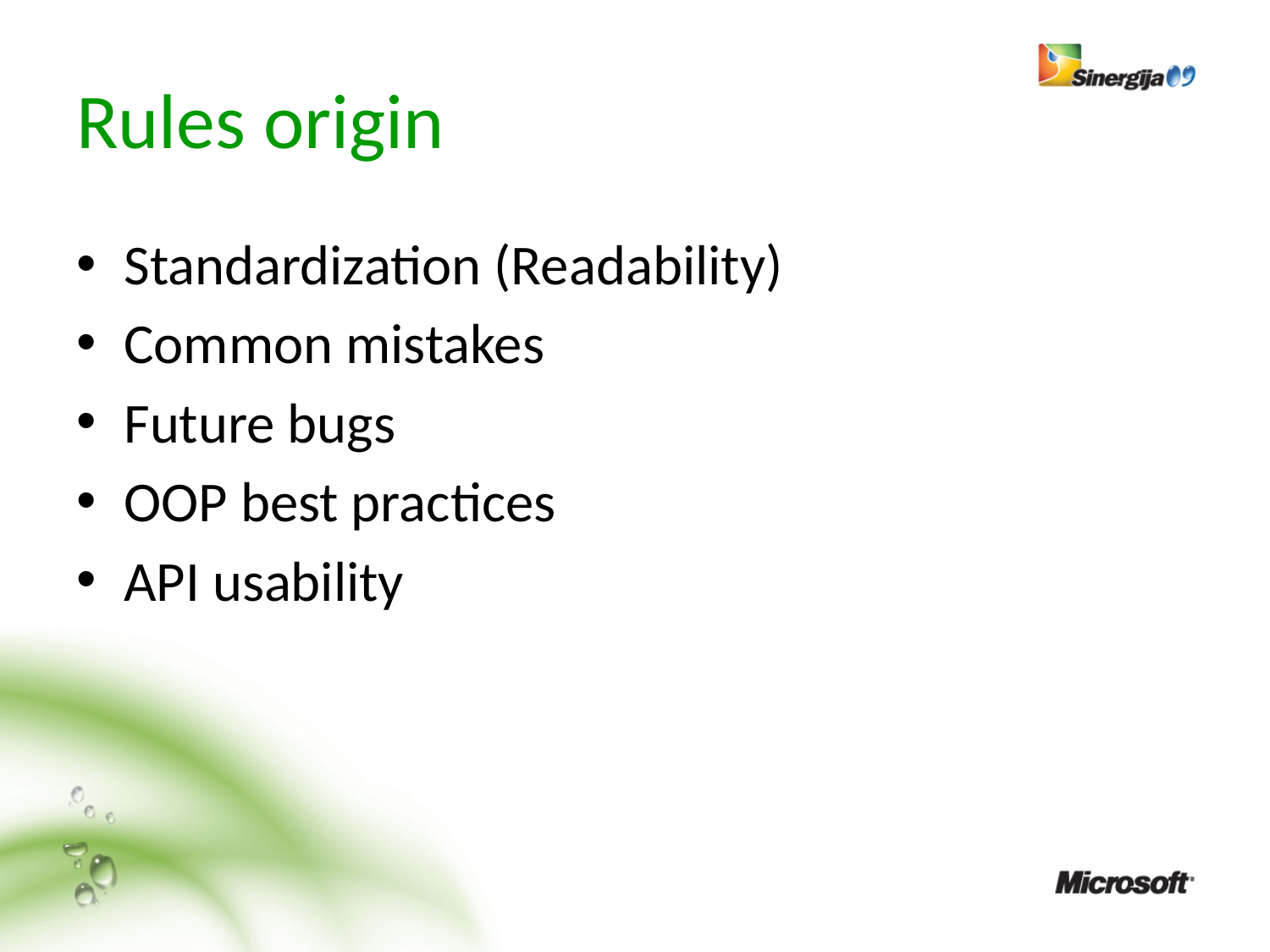

# Rules origin
Standardization (Readability)
Common mistakes
Future bugs
OOP best practices
API usability